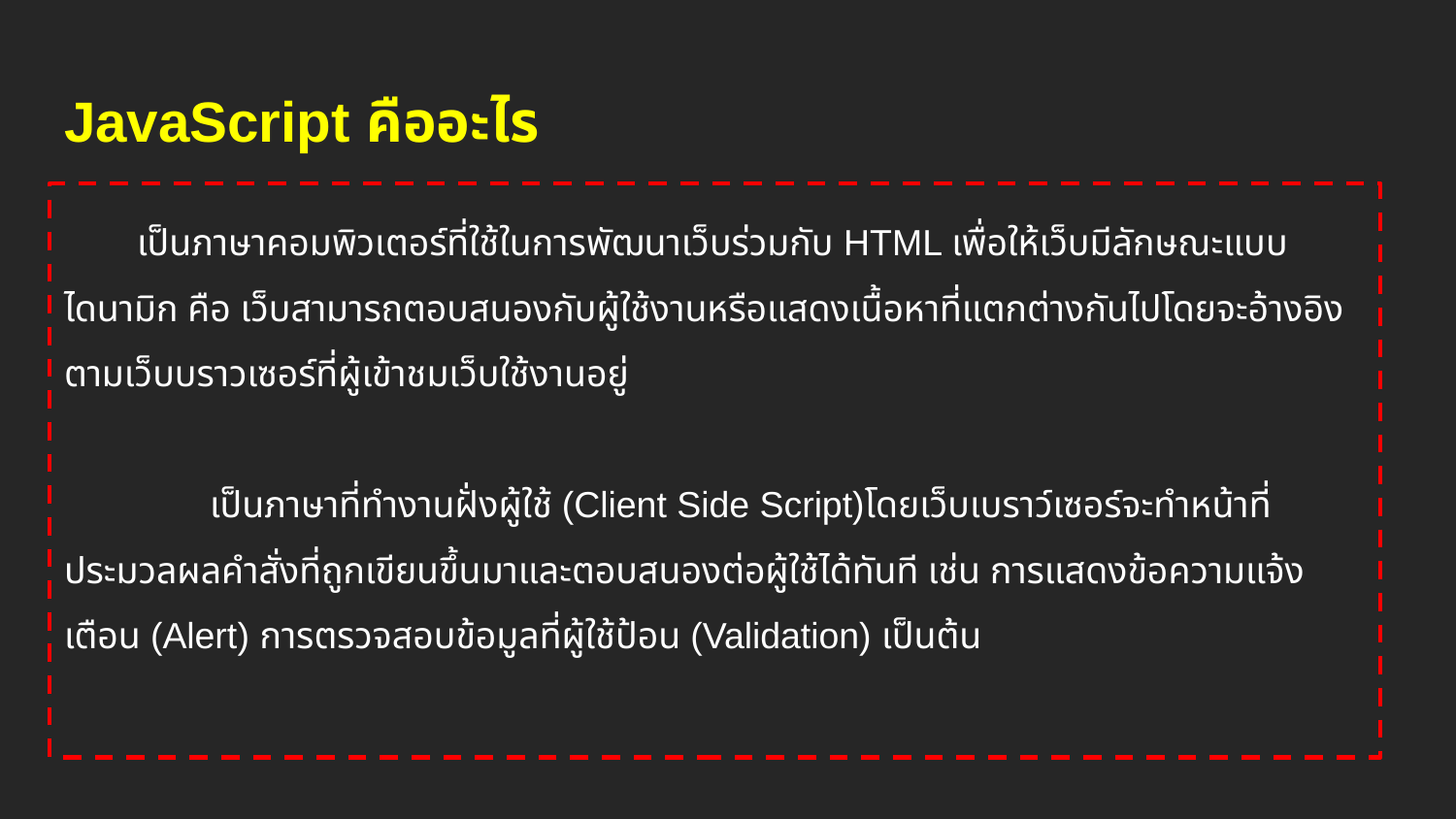

# JavaScript คืออะไร
เป็นภาษาคอมพิวเตอร์ที่ใช้ในการพัฒนาเว็บร่วมกับ HTML เพื่อให้เว็บมีลักษณะแบบไดนามิก คือ เว็บสามารถตอบสนองกับผู้ใช้งานหรือแสดงเนื้อหาที่แตกต่างกันไปโดยจะอ้างอิงตามเว็บบราวเซอร์ที่ผู้เข้าชมเว็บใช้งานอยู่
	เป็นภาษาที่ทำงานฝั่งผู้ใช้ (Client Side Script)โดยเว็บเบราว์เซอร์จะทำหน้าที่ประมวลผลคำสั่งที่ถูกเขียนขึ้นมาและตอบสนองต่อผู้ใช้ได้ทันที เช่น การแสดงข้อความแจ้งเตือน (Alert) การตรวจสอบข้อมูลที่ผู้ใช้ป้อน (Validation) เป็นต้น